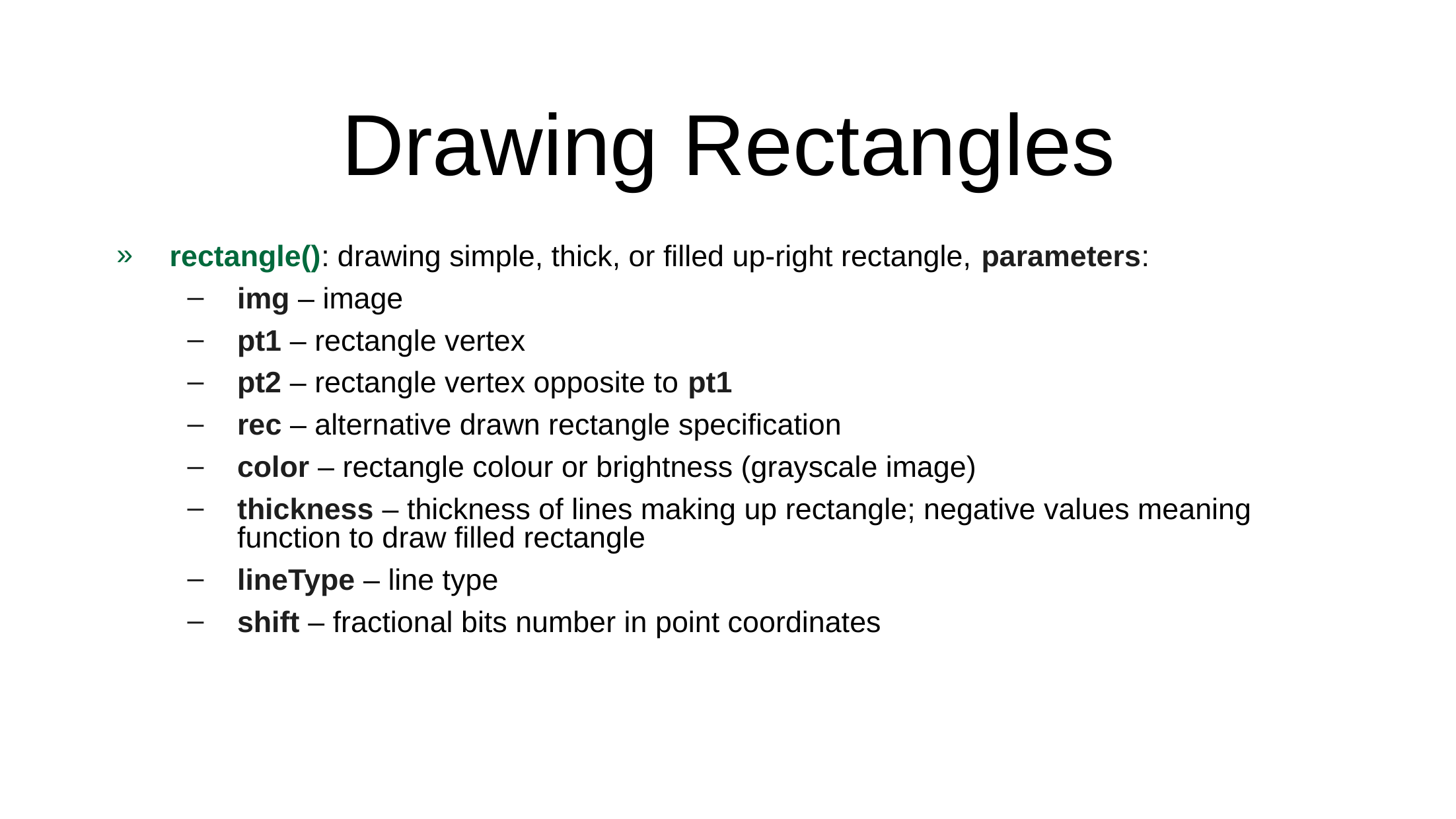

# Drawing Rectangles
rectangle(): drawing simple, thick, or filled up-right rectangle, parameters:
img – image
pt1 – rectangle vertex
pt2 – rectangle vertex opposite to pt1
rec – alternative drawn rectangle specification
color – rectangle colour or brightness (grayscale image)
thickness – thickness of lines making up rectangle; negative values meaning function to draw filled rectangle
lineType – line type
shift – fractional bits number in point coordinates